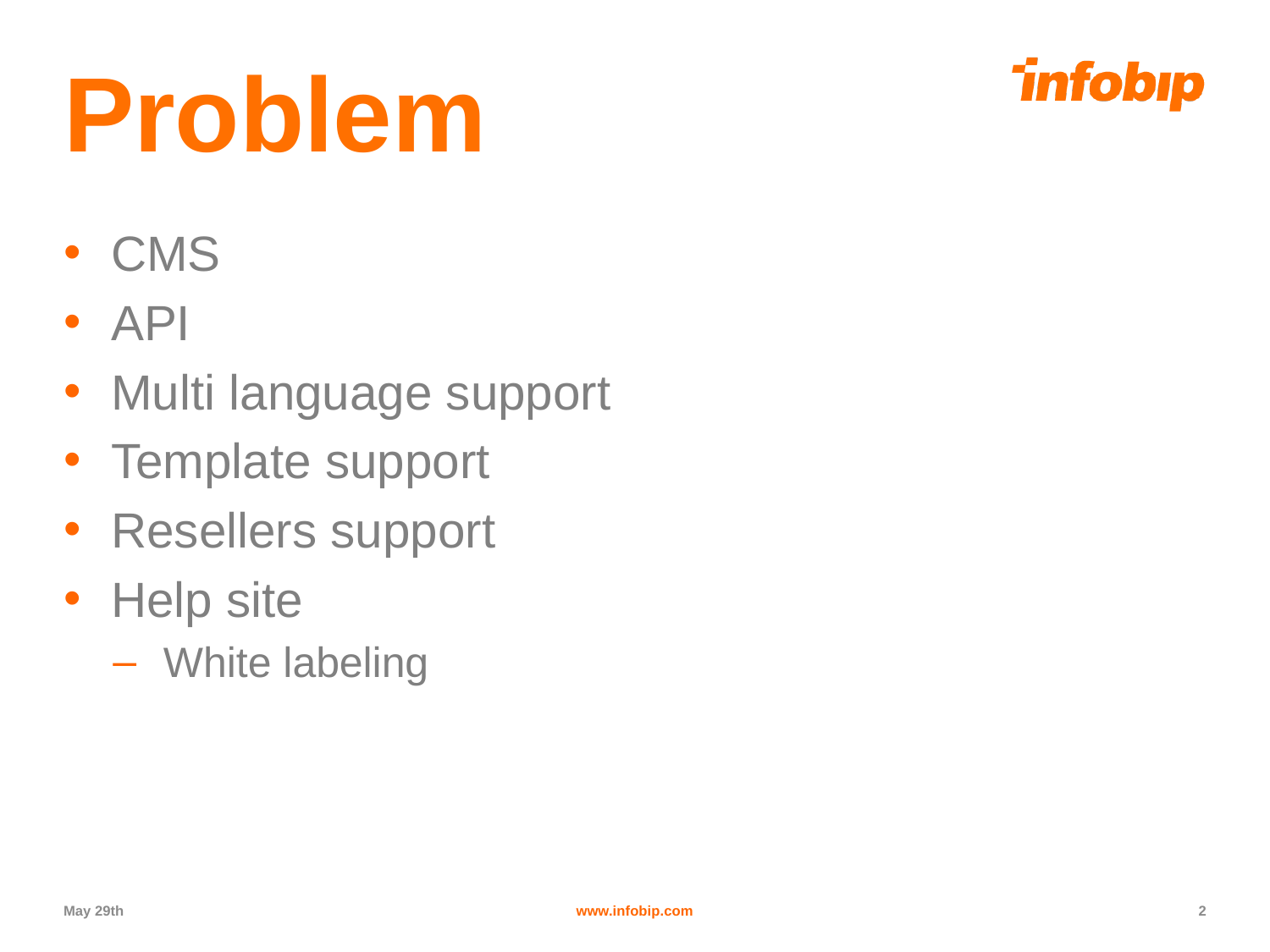

# Problem
CMS
API
Multi language support
Template support
Resellers support
Help site
White labeling

May 29th
www.infobip.com
2